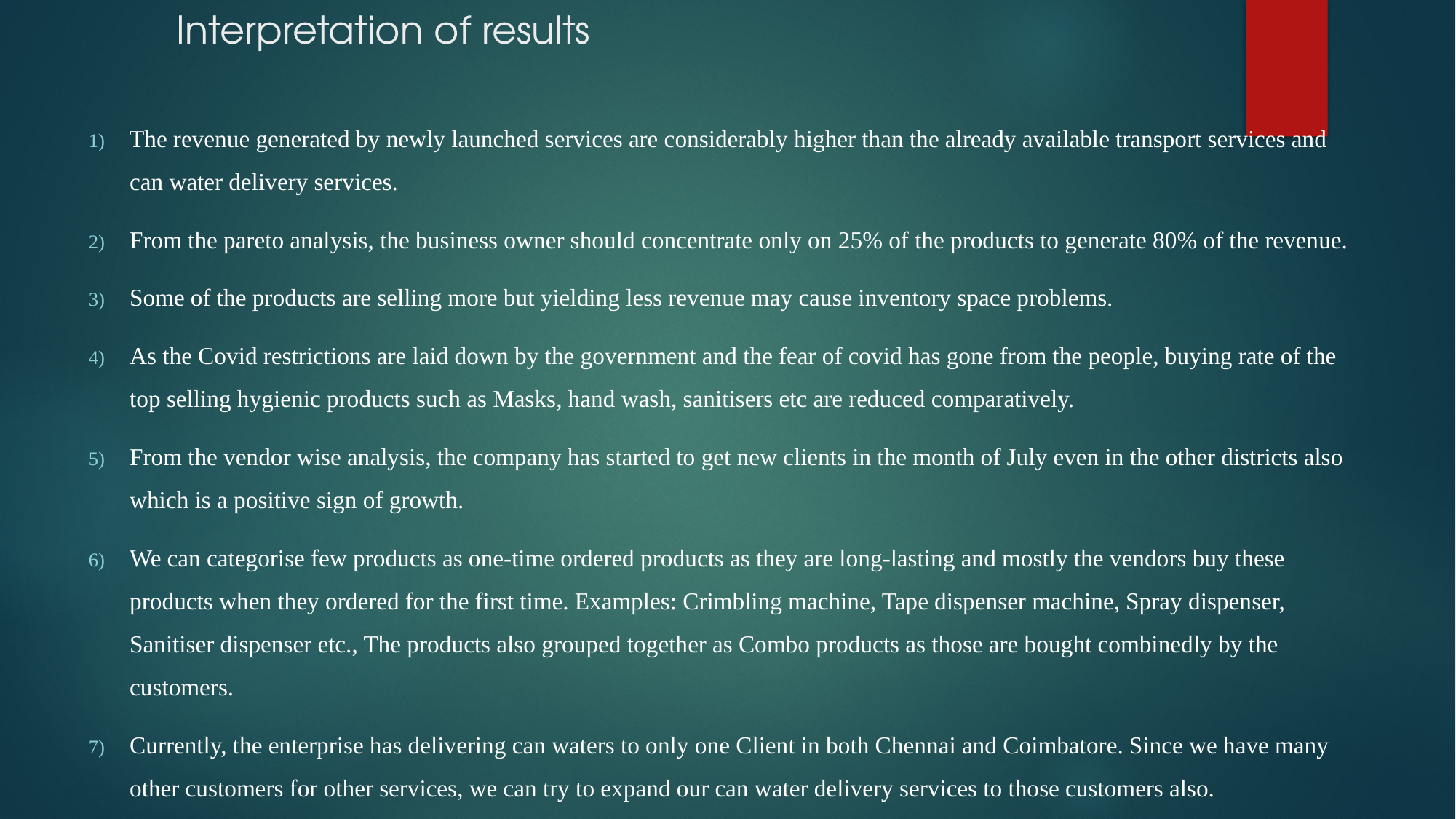

# Interpretation of results
The revenue generated by newly launched services are considerably higher than the already available transport services and can water delivery services.
From the pareto analysis, the business owner should concentrate only on 25% of the products to generate 80% of the revenue.
Some of the products are selling more but yielding less revenue may cause inventory space problems.
As the Covid restrictions are laid down by the government and the fear of covid has gone from the people, buying rate of the top selling hygienic products such as Masks, hand wash, sanitisers etc are reduced comparatively.
From the vendor wise analysis, the company has started to get new clients in the month of July even in the other districts also which is a positive sign of growth.
We can categorise few products as one-time ordered products as they are long-lasting and mostly the vendors buy these products when they ordered for the first time. Examples: Crimbling machine, Tape dispenser machine, Spray dispenser, Sanitiser dispenser etc., The products also grouped together as Combo products as those are bought combinedly by the customers.
Currently, the enterprise has delivering can waters to only one Client in both Chennai and Coimbatore. Since we have many other customers for other services, we can try to expand our can water delivery services to those customers also.